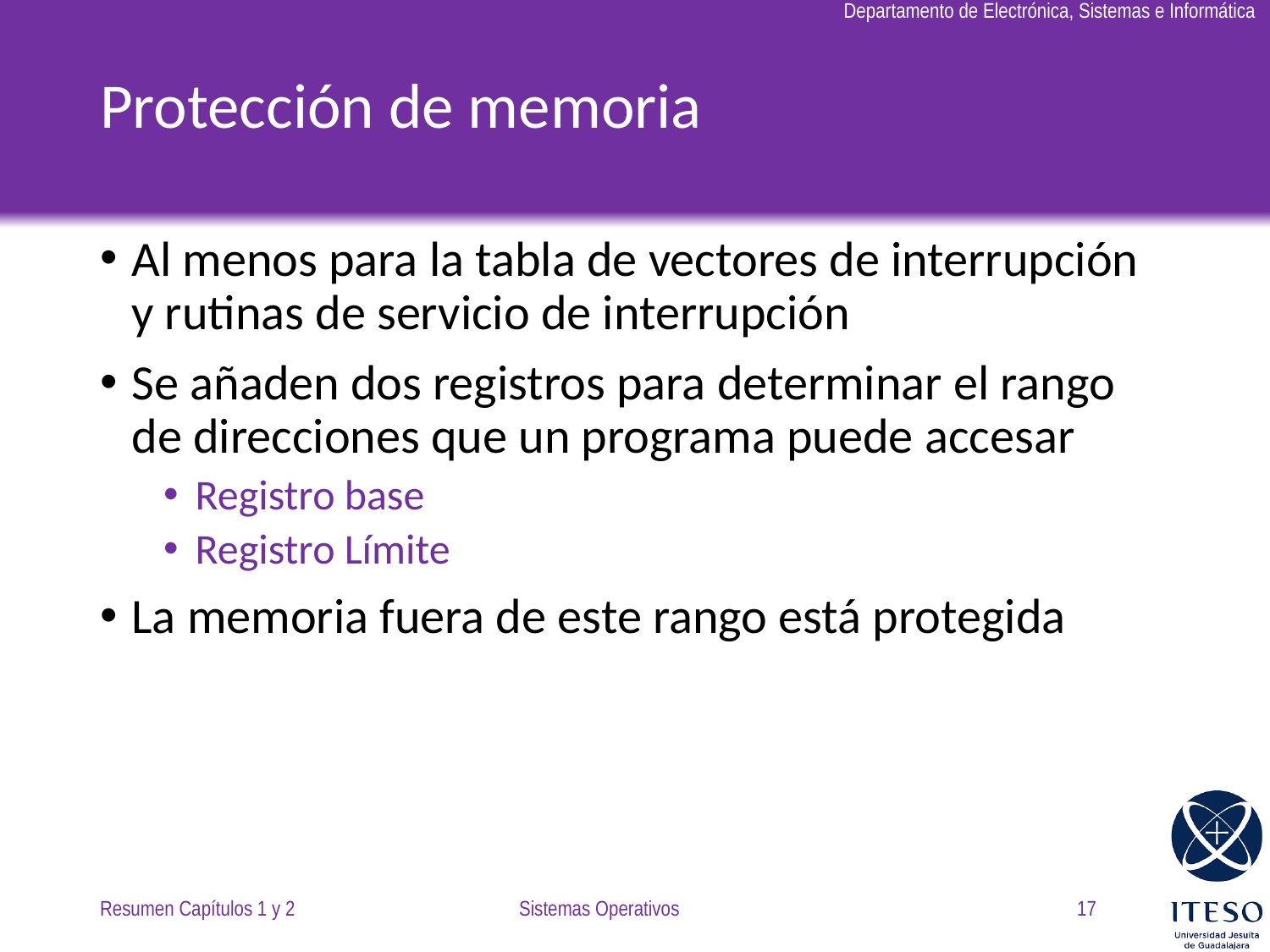

# Protección de memoria
Al menos para la tabla de vectores de interrupción y rutinas de servicio de interrupción
Se añaden dos registros para determinar el rango de direcciones que un programa puede accesar
Registro base
Registro Límite
La memoria fuera de este rango está protegida
Resumen Capítulos 1 y 2
Sistemas Operativos
17